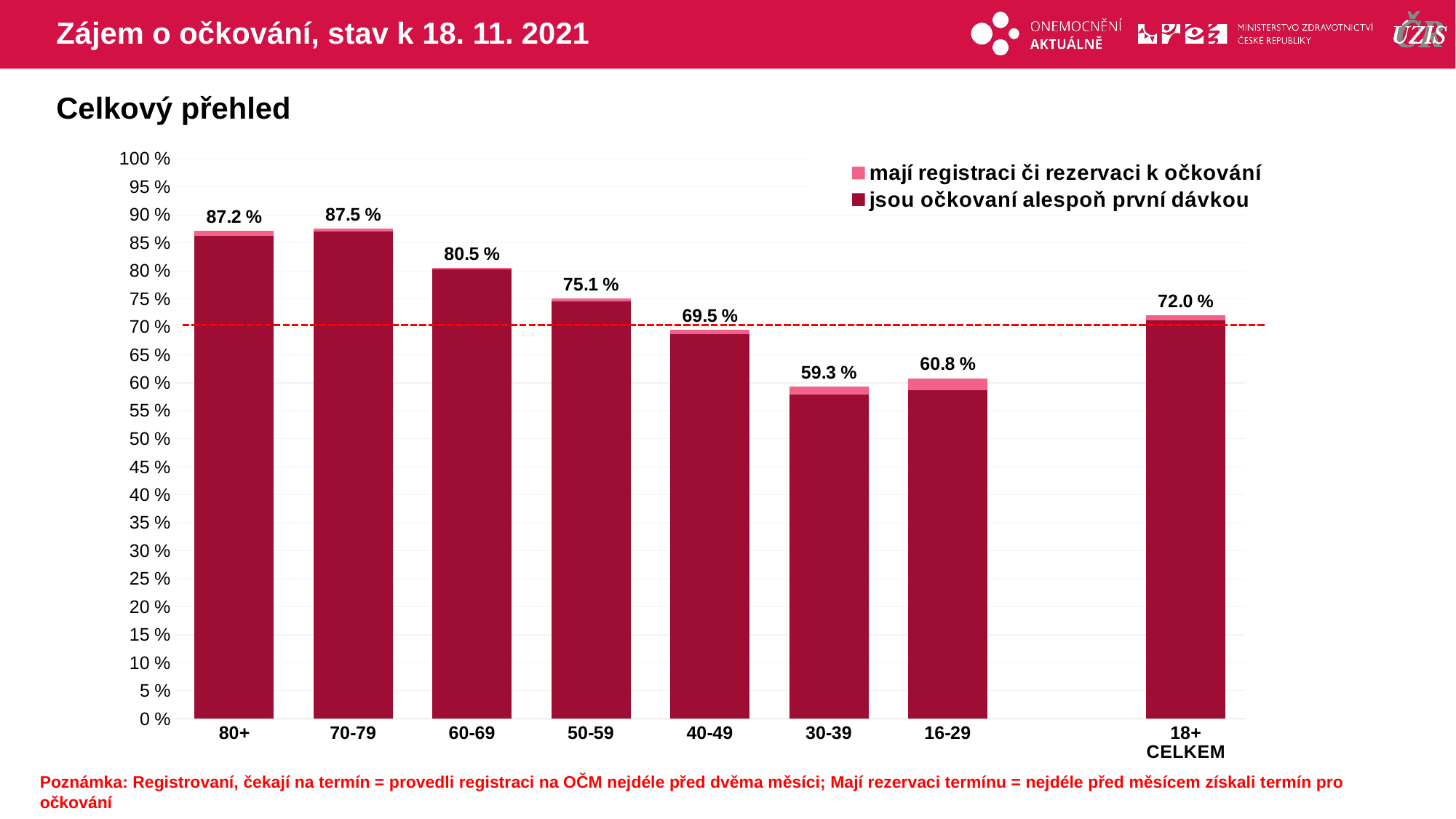

# Zájem o očkování, stav k 18. 11. 2021
Celkový přehled

### Chart

| Category | mají registraci či rezervaci k očkování | jsou očkovaní alespoň první dávkou |
|---|---|---|
| 80+ | 87.20856 | 86.2441512 |
| 70-79 | 87.52949 | 87.082835 |
| 60-69 | 80.53114 | 80.2533048 |
| 50-59 | 75.09781 | 74.6004603 |
| 40-49 | 69.514 | 68.7556837 |
| 30-39 | 59.31502 | 57.9153141 |
| 16-29 | 60.83586 | 58.6913715 |
|  | None | None |
| 18+ CELKEM | 72.03528 | 71.1200451 |
Poznámka: Registrovaní, čekají na termín = provedli registraci na OČM nejdéle před dvěma měsíci; Mají rezervaci termínu = nejdéle před měsícem získali termín pro očkování